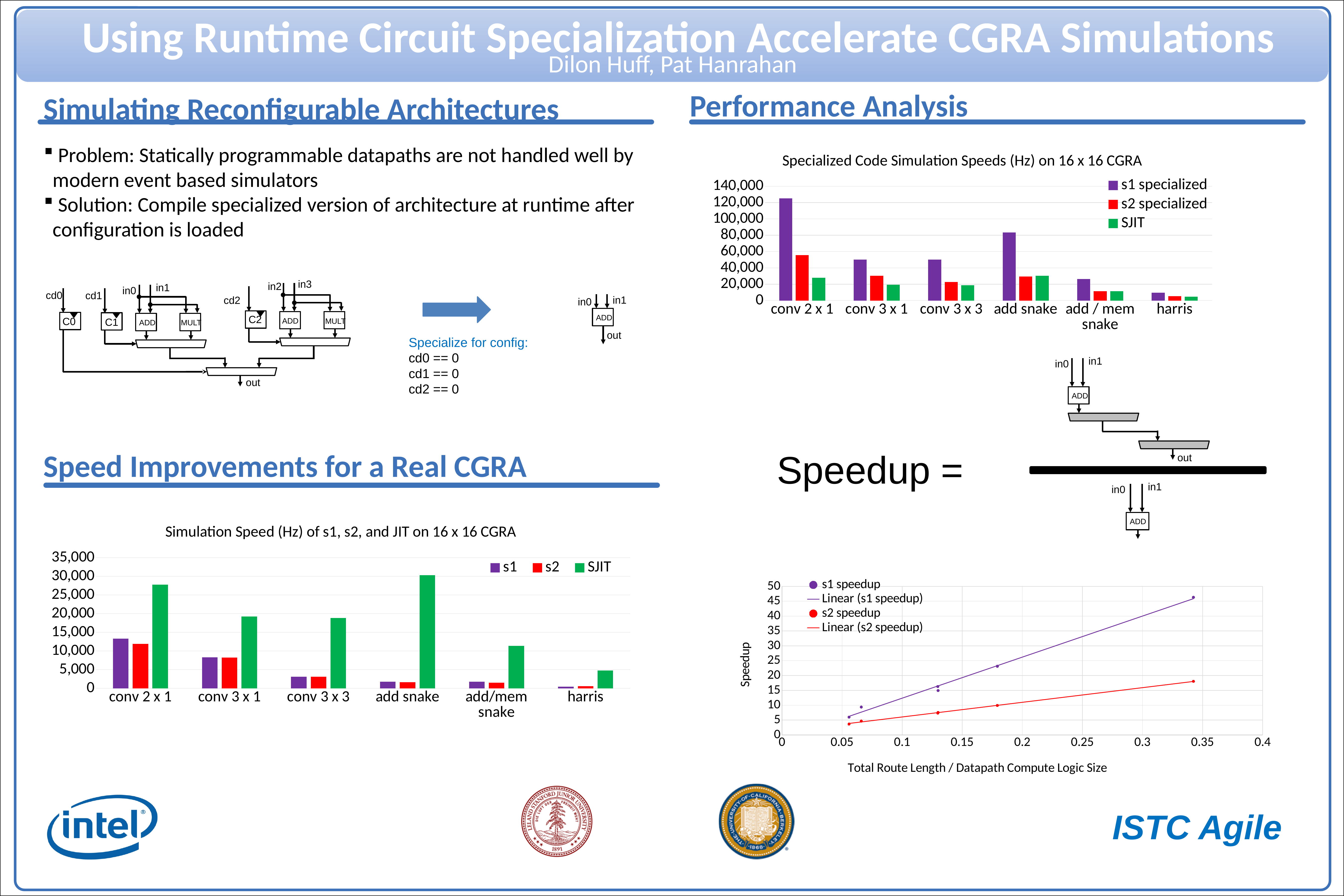

Using Runtime Circuit Specialization Accelerate CGRA Simulations
Dilon Huff, Pat Hanrahan
Performance Analysis
Simulating Reconfigurable Architectures
 Problem: Statically programmable datapaths are not handled well by modern event based simulators
 Solution: Compile specialized version of architecture at runtime after configuration is loaded

### Chart: Specialized Code Simulation Speeds (Hz) on 16 x 16 CGRA

| Category | s1 specialized | s2 specialized | SJIT |
|---|---|---|---|
| conv 2 x 1 | 125000.0 | 55555.555555555555 | 27777.777777777777 |
| conv 3 x 1 | 50000.0 | 30303.030303030304 | 19230.76923076923 |
| conv 3 x 3 | 50000.0 | 22727.272727272728 | 18867.924528301886 |
| add snake | 83333.33333333333 | 29411.764705882353 | 30303.030303030304 |
| add / mem snake | 26315.78947368421 | 11494.252873563219 | 11363.636363636364 |
| harris | 9523.809523809523 | 5319.148936170212 | 4761.9047619047615 |
in3
in2
cd2

+
*

in1
in0
cd1

*

cd0
C2

C0
C1
ADD
MULT
MULT
ADD

out
in1
in0

ADD
out

Specialize for config:
cd0 == 0
cd1 == 0
cd2 == 0
in1
in0

ADD
ADD
MULT

out
Speedup =
Speed Improvements for a Real CGRA

in1
in0

ADD
ADD
MULT

### Chart: Simulation Speed (Hz) of s1, s2, and JIT on 16 x 16 CGRA

| Category | s1 | s2 | SJIT |
|---|---|---|---|
| conv 2 x 1 | 13333.333333333334 | 11904.761904761905 | 27777.777777777777 |
| conv 3 x 1 | 8333.333333333334 | 8264.462809917355 | 19230.76923076923 |
| conv 3 x 3 | 3067.4846625766872 | 3086.41975308642 | 18867.924528301886 |
| add snake | 1798.5611510791366 | 1631.3213703099511 | 30303.030303030304 |
| add/mem snake | 1760.5633802816901 | 1519.756838905775 | 11363.636363636364 |
| harris | 412.0313143798929 | 536.1930294906166 | 4761.9047619047615 |

### Chart

| Category | s1 speedup | s2 speedup |
|---|---|---|